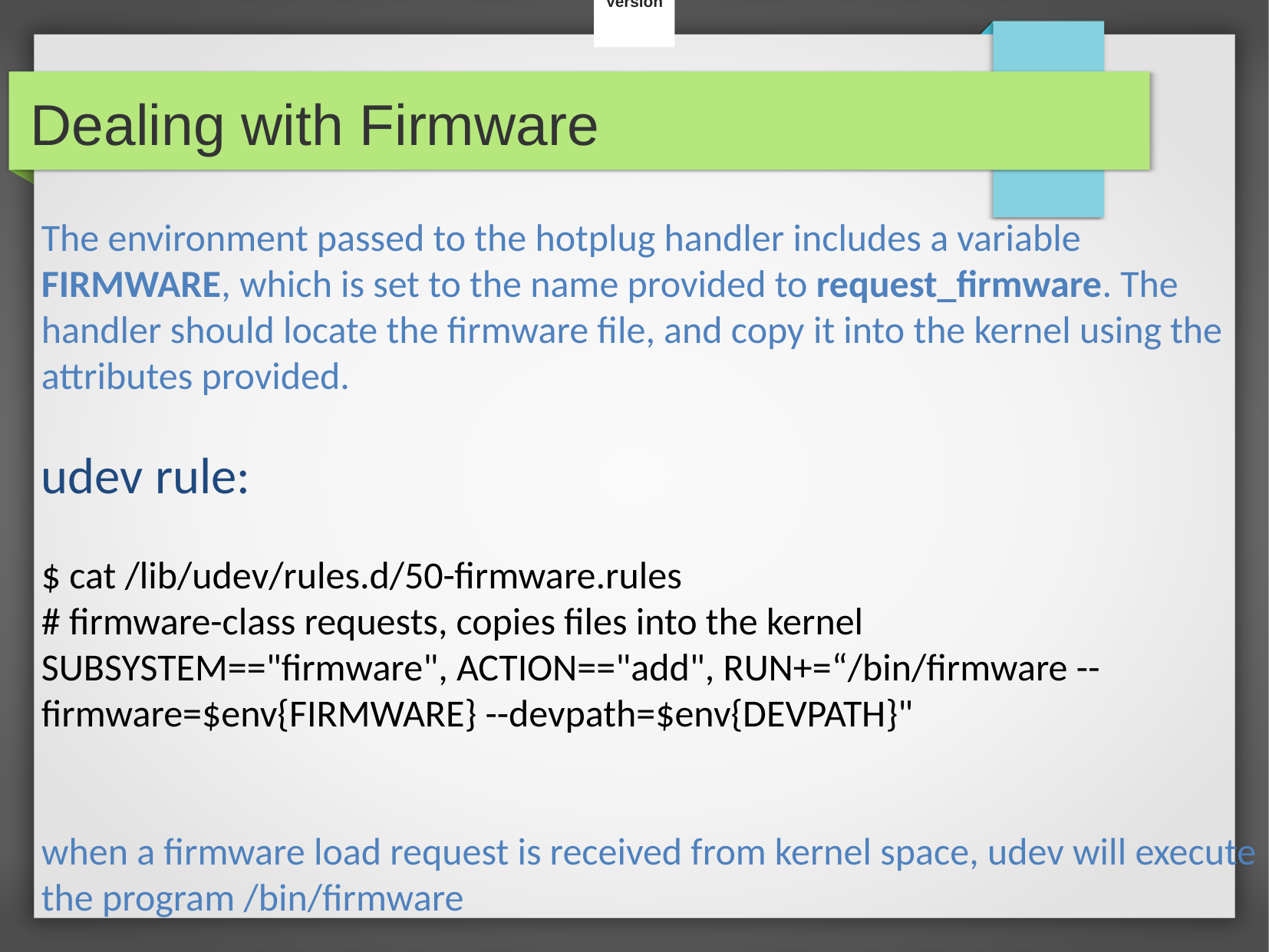

Version

Dealing with Firmware
The environment passed to the hotplug handler includes a variable
FIRMWARE, which is set to the name provided to request_firmware. The handler should locate the firmware file, and copy it into the kernel using the attributes provided.

udev rule:

$ cat /lib/udev/rules.d/50-firmware.rules
# firmware-class requests, copies files into the kernel
SUBSYSTEM=="firmware", ACTION=="add", RUN+=“/bin/firmware --firmware=$env{FIRMWARE} --devpath=$env{DEVPATH}"

when a firmware load request is received from kernel space, udev will execute the program /bin/firmware